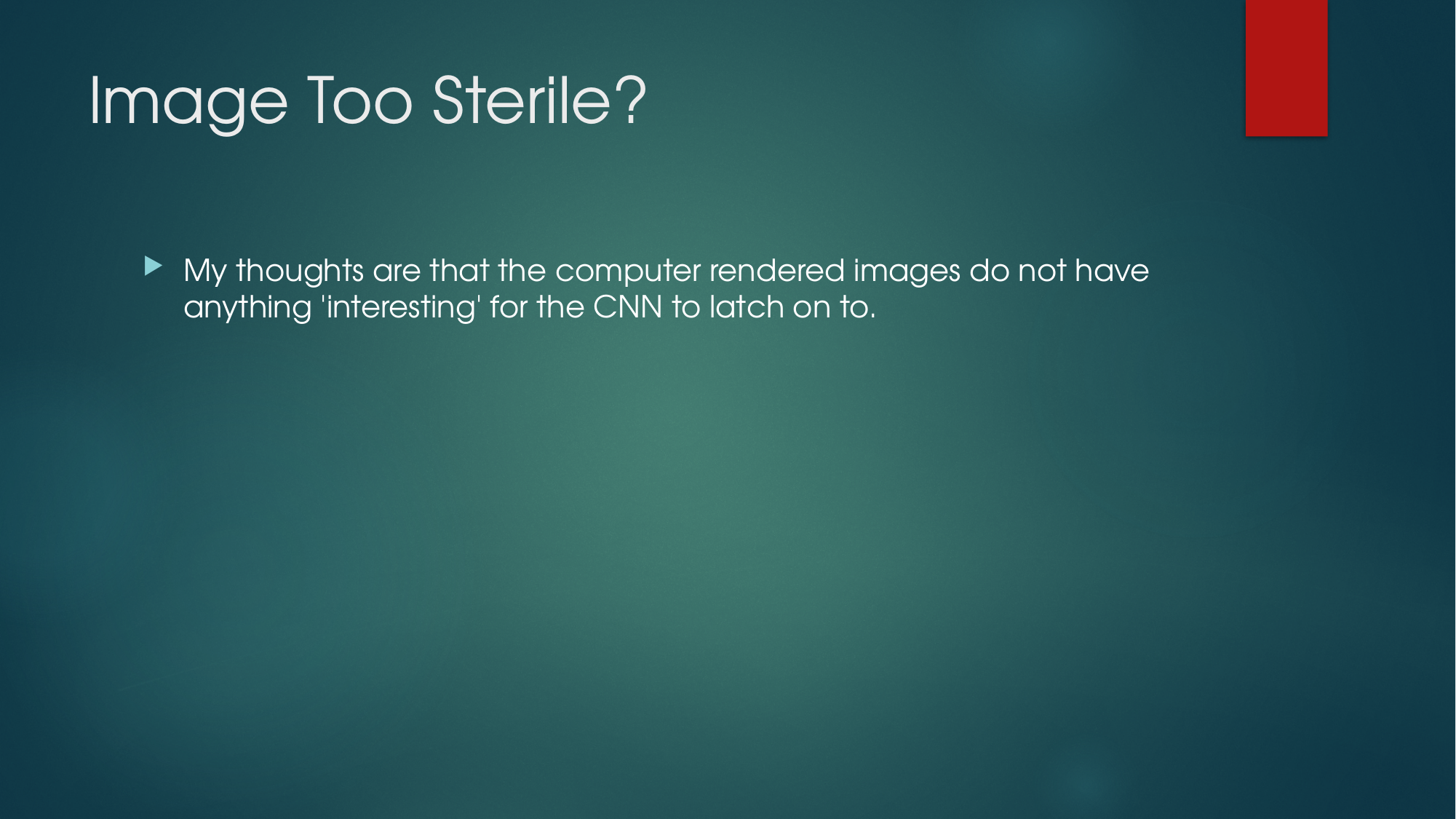

# Image Too Sterile?
My thoughts are that the computer rendered images do not have anything 'interesting' for the CNN to latch on to.